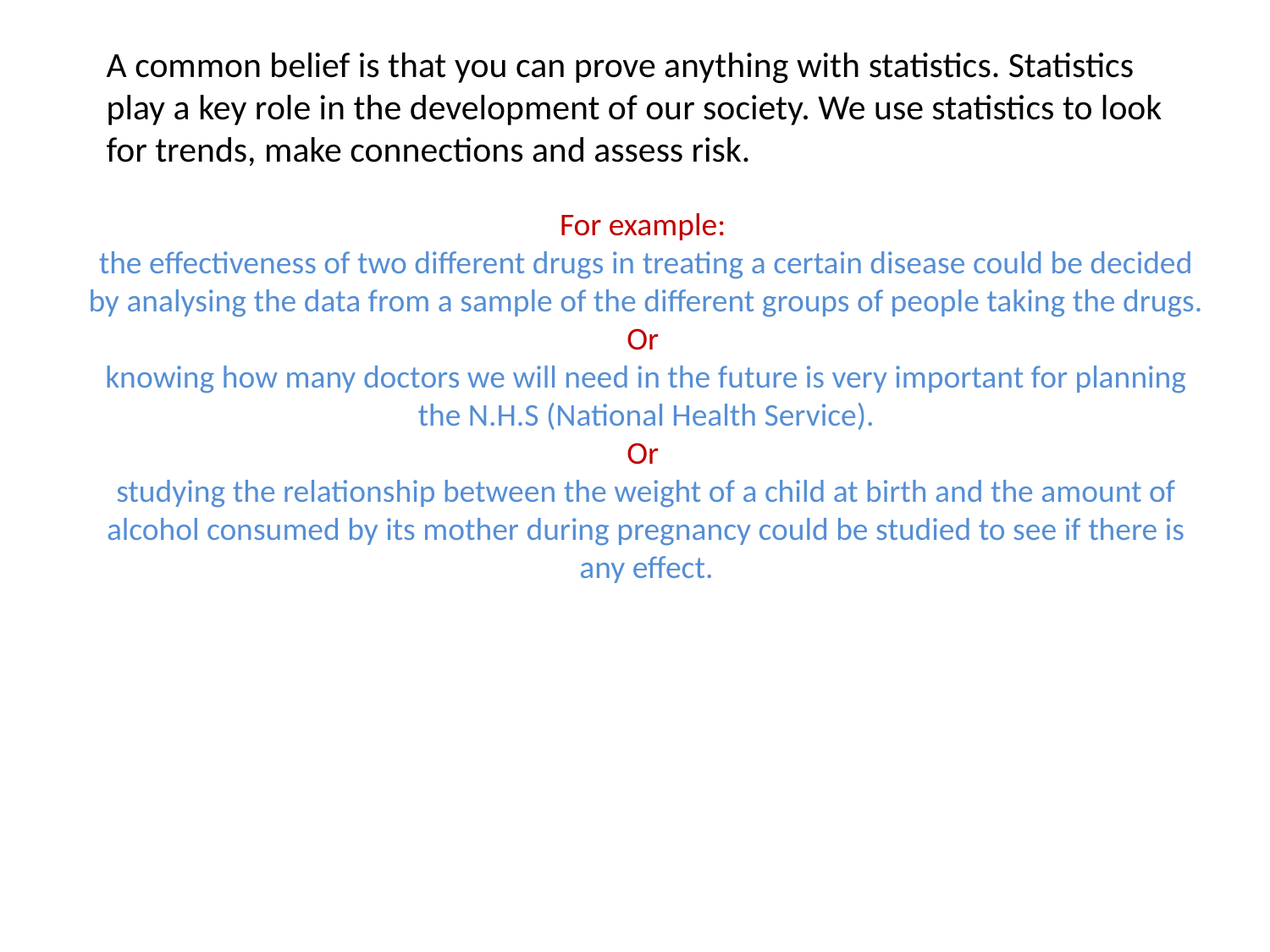

A common belief is that you can prove anything with statistics. Statistics play a key role in the development of our society. We use statistics to look for trends, make connections and assess risk.
# For example:
the effectiveness of two different drugs in treating a certain disease could be decided by analysing the data from a sample of the different groups of people taking the drugs.
Or
knowing how many doctors we will need in the future is very important for planning the N.H.S (National Health Service).
Or
studying the relationship between the weight of a child at birth and the amount of alcohol consumed by its mother during pregnancy could be studied to see if there is any effect.